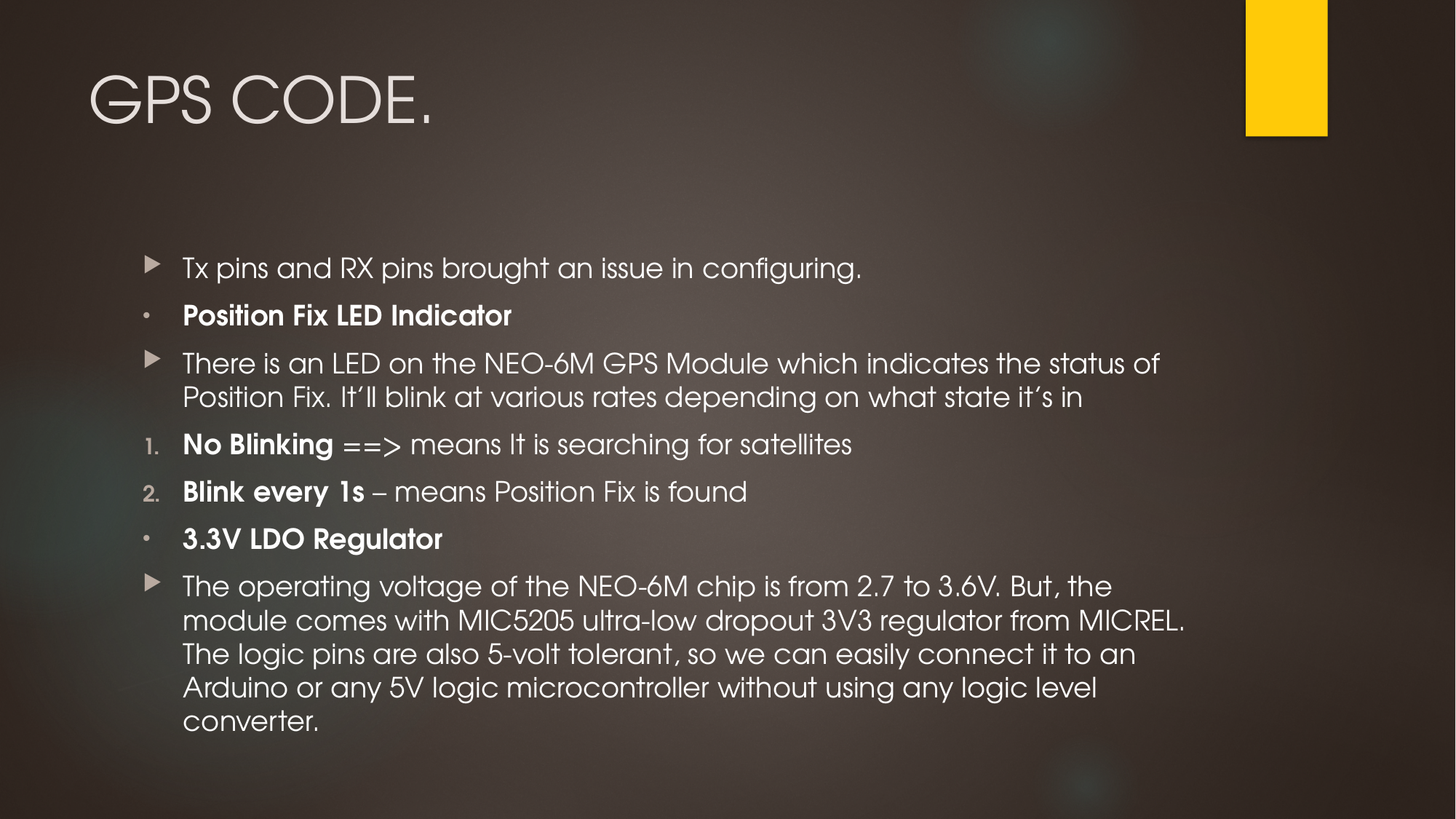

# GPS CODE.
Tx pins and RX pins brought an issue in configuring.
Position Fix LED Indicator
There is an LED on the NEO-6M GPS Module which indicates the status of Position Fix. It’ll blink at various rates depending on what state it’s in
No Blinking ==> means It is searching for satellites
Blink every 1s – means Position Fix is found
3.3V LDO Regulator
The operating voltage of the NEO-6M chip is from 2.7 to 3.6V. But, the module comes with MIC5205 ultra-low dropout 3V3 regulator from MICREL. The logic pins are also 5-volt tolerant, so we can easily connect it to an Arduino or any 5V logic microcontroller without using any logic level converter.